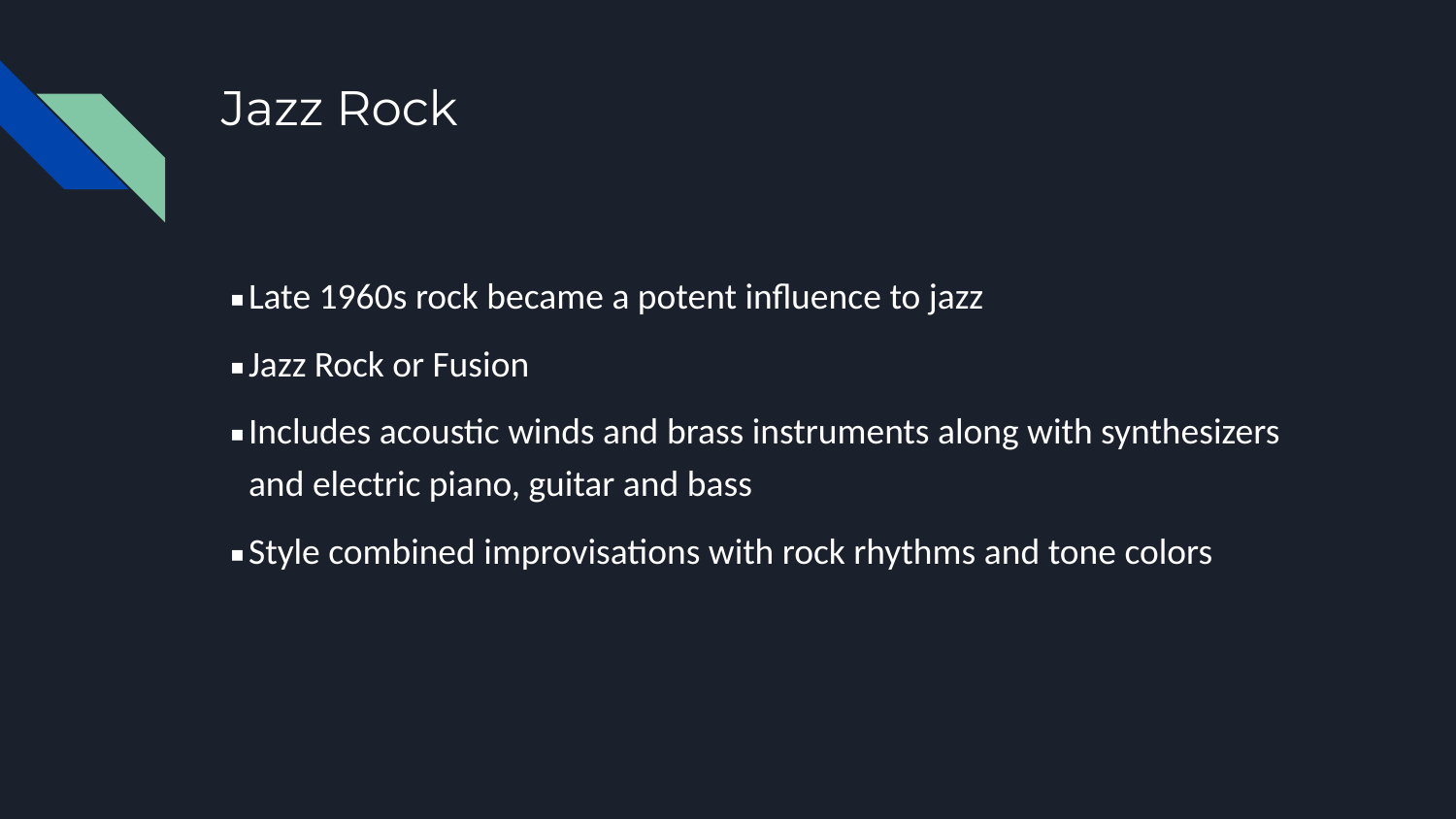

# Jazz Rock
Late 1960s rock became a potent influence to jazz
Jazz Rock or Fusion
Includes acoustic winds and brass instruments along with synthesizers and electric piano, guitar and bass
Style combined improvisations with rock rhythms and tone colors